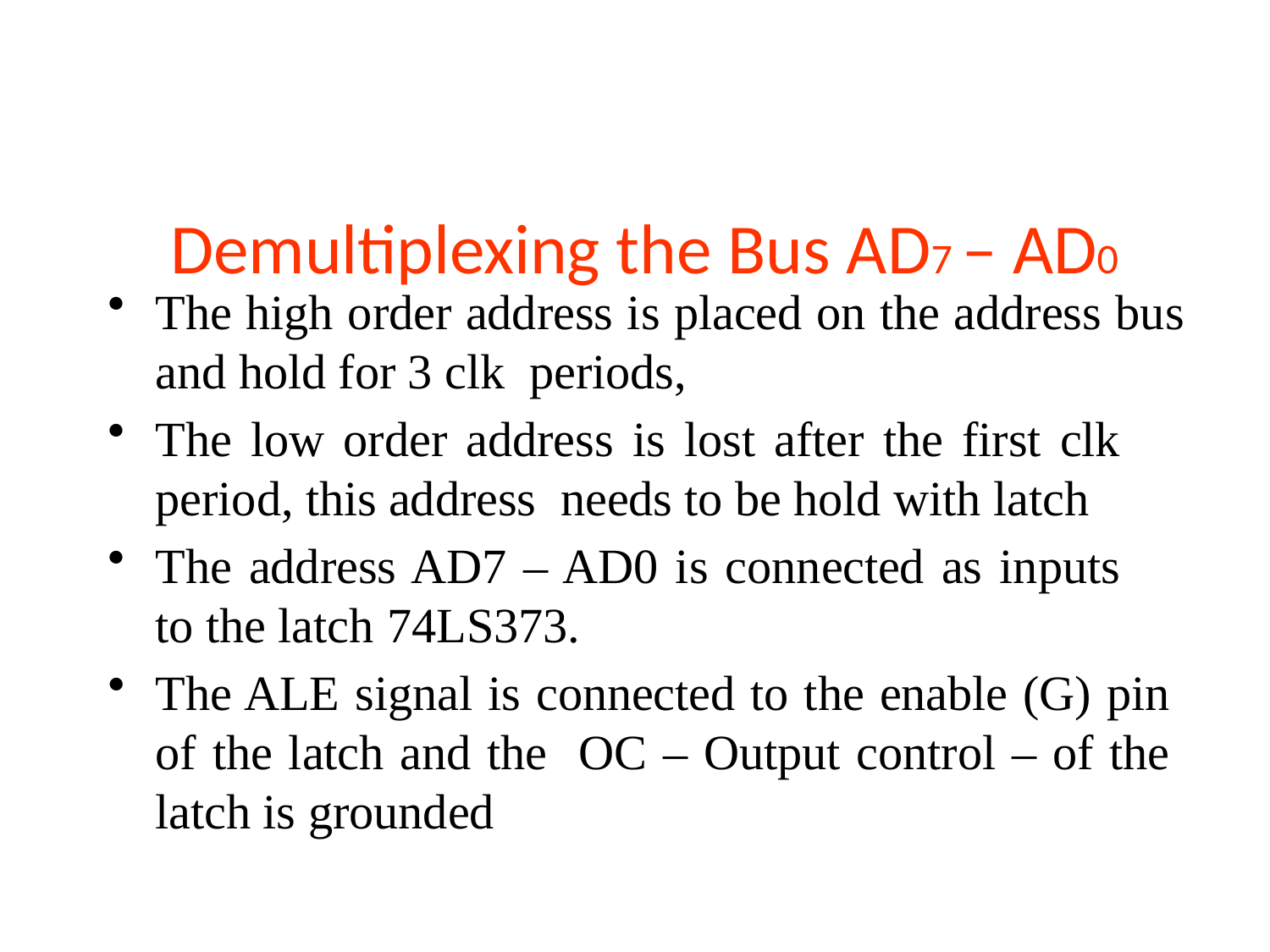

# Demultiplexing the Bus AD7 – AD0
The high order address is placed on the address bus and hold for 3 clk  periods,
The low order address is lost after the first clk period, this address  needs to be hold with latch
The address AD7 – AD0 is connected as inputs to the latch 74LS373.
The ALE signal is connected to the enable (G) pin of the latch and the  OC – Output control – of the latch is grounded